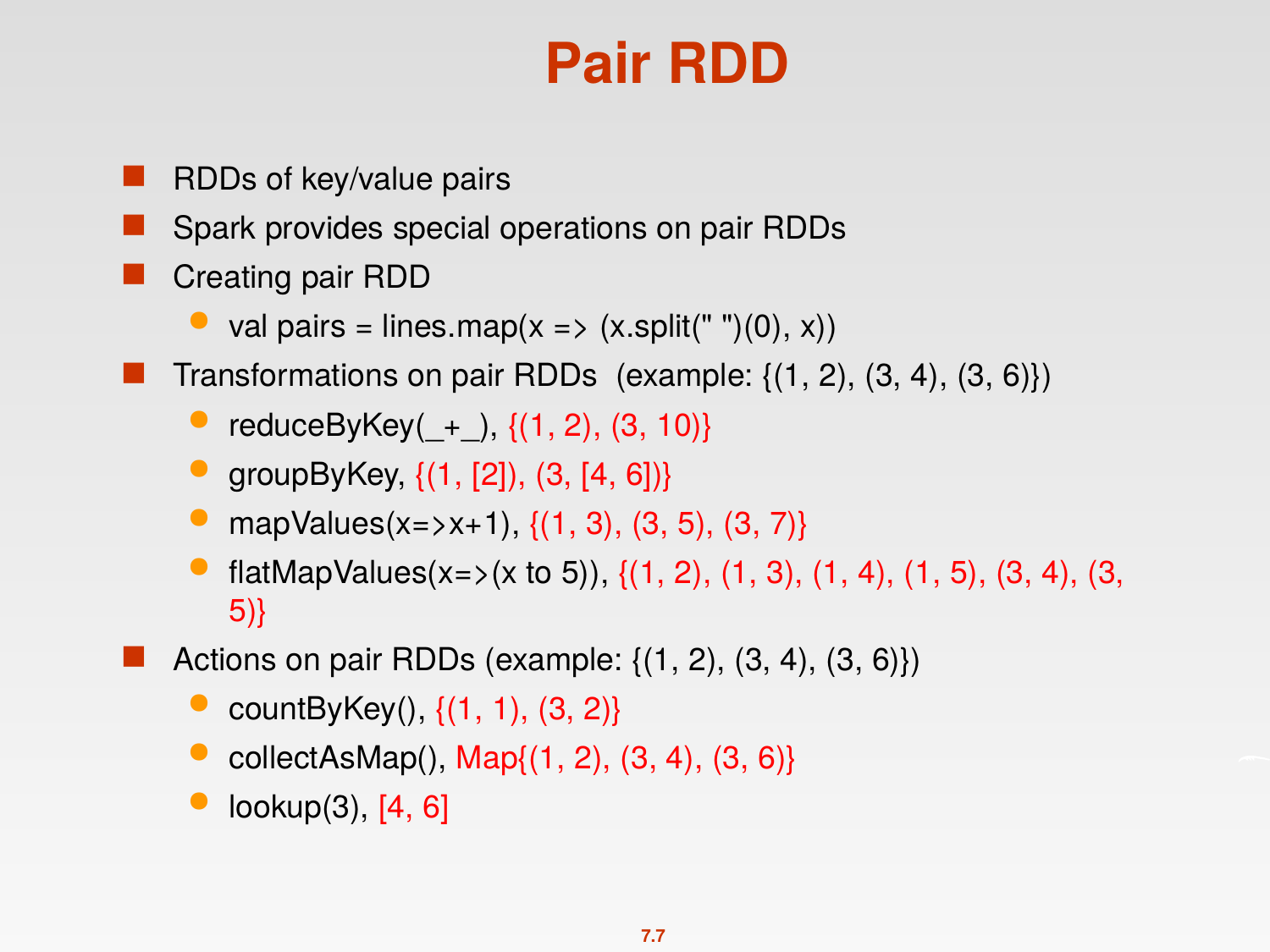

# Pair RDD
RDDs of key/value pairs
Spark provides special operations on pair RDDs
Creating pair RDD
val pairs = lines.map(x => (x.split(" ")(0), x))
Transformations on pair RDDs  (example: {(1, 2), (3, 4), (3, 6)})
reduceByKey(_+_), {(1, 2), (3, 10)}
groupByKey, {(1, [2]), (3, [4, 6])}
mapValues(x=>x+1), {(1, 3), (3, 5), (3, 7)}
flatMapValues(x=>(x to 5)), {(1, 2), (1, 3), (1, 4), (1, 5), (3, 4), (3, 5)}
Actions on pair RDDs (example: {(1, 2), (3, 4), (3, 6)})
countByKey(), {(1, 1), (3, 2)}
collectAsMap(), Map{(1, 2), (3, 4), (3, 6)}
lookup(3), [4, 6]